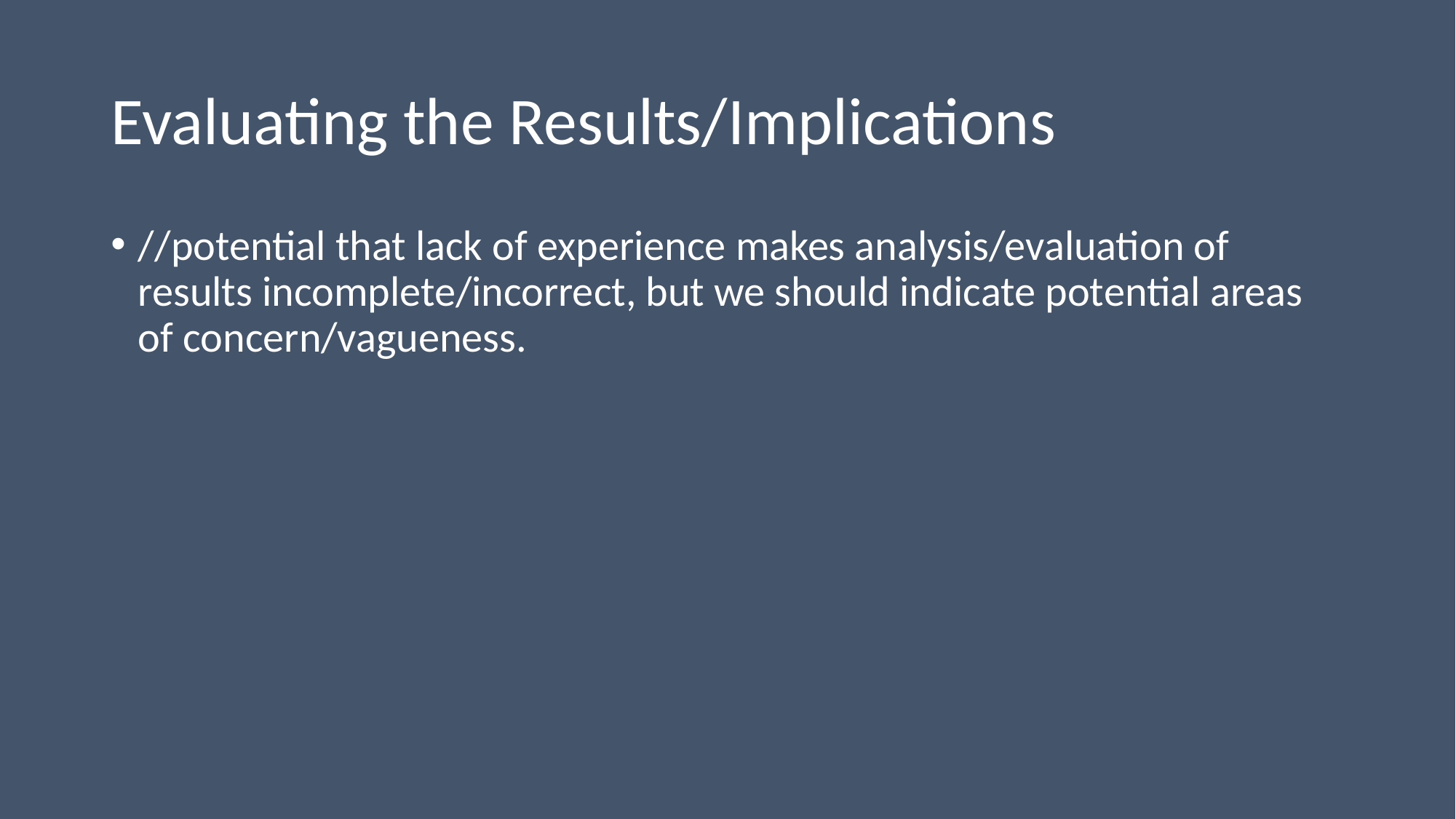

# Evaluating the Results/Implications
//potential that lack of experience makes analysis/evaluation of results incomplete/incorrect, but we should indicate potential areas of concern/vagueness.